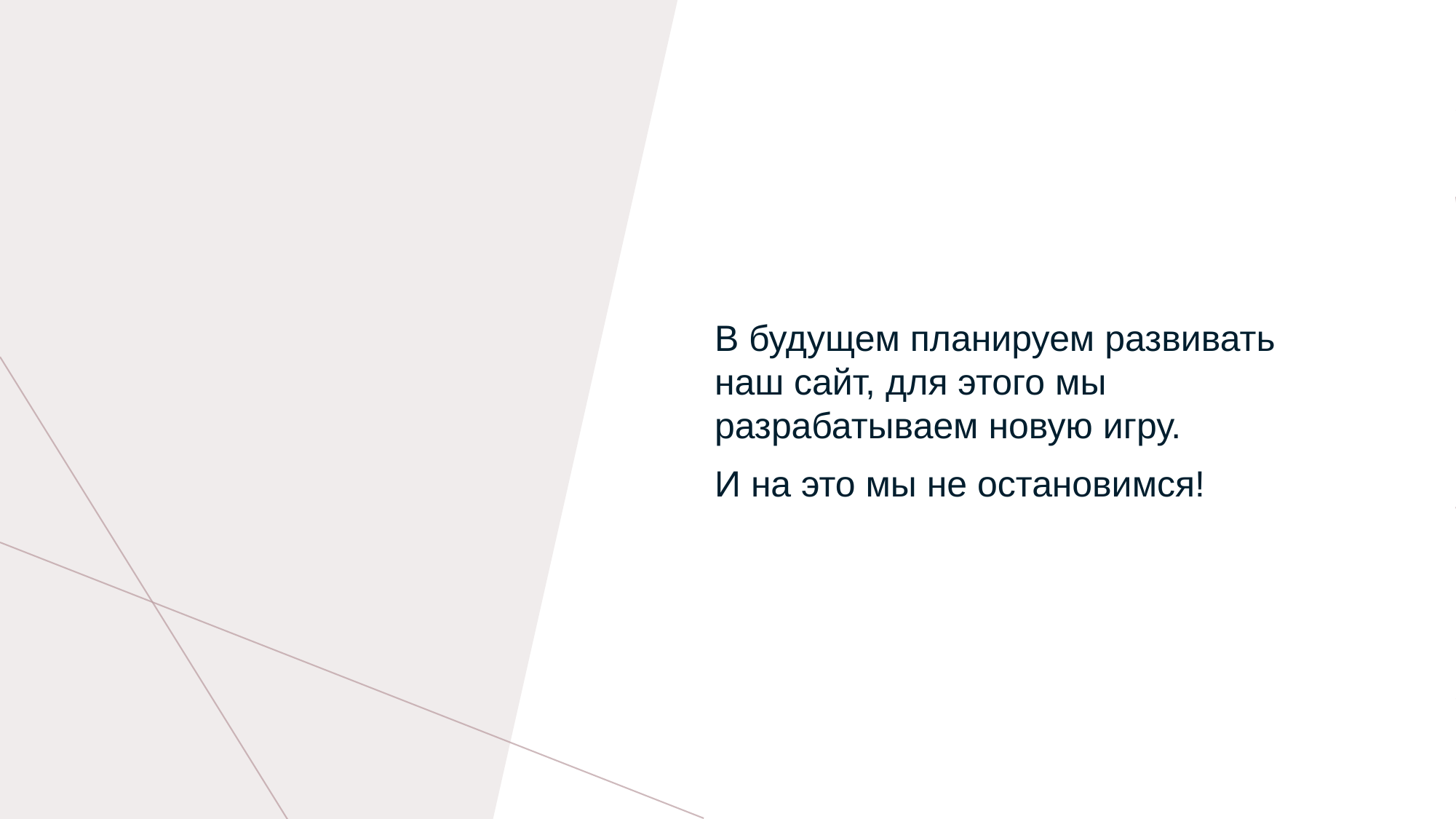

В будущем планируем развивать наш сайт, для этого мы разрабатываем новую игру.
И на это мы не остановимся!